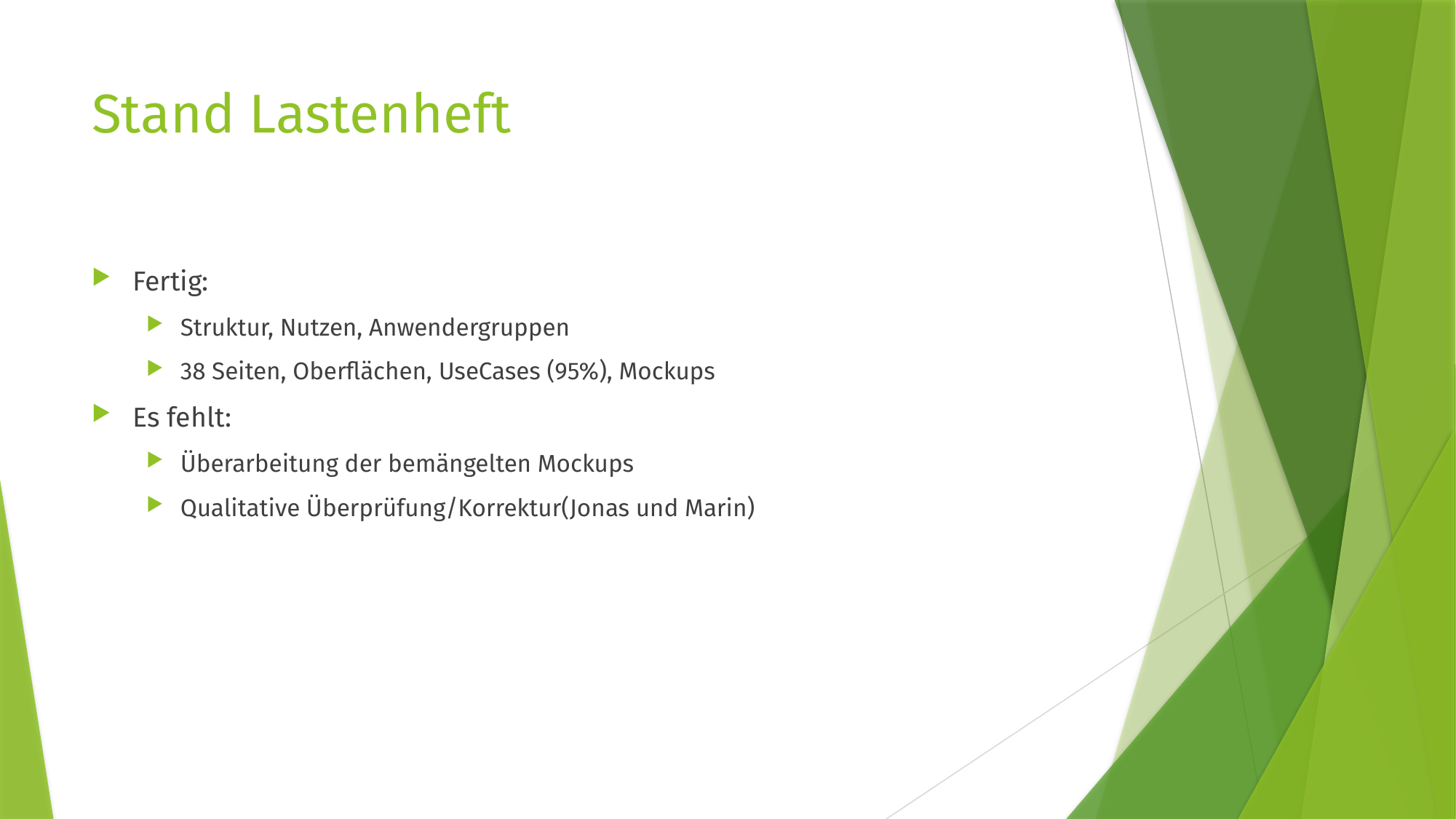

# Stand Lastenheft
Fertig:
Struktur, Nutzen, Anwendergruppen
38 Seiten, Oberflächen, UseCases (95%), Mockups
Es fehlt:
Überarbeitung der bemängelten Mockups
Qualitative Überprüfung/Korrektur(Jonas und Marin)